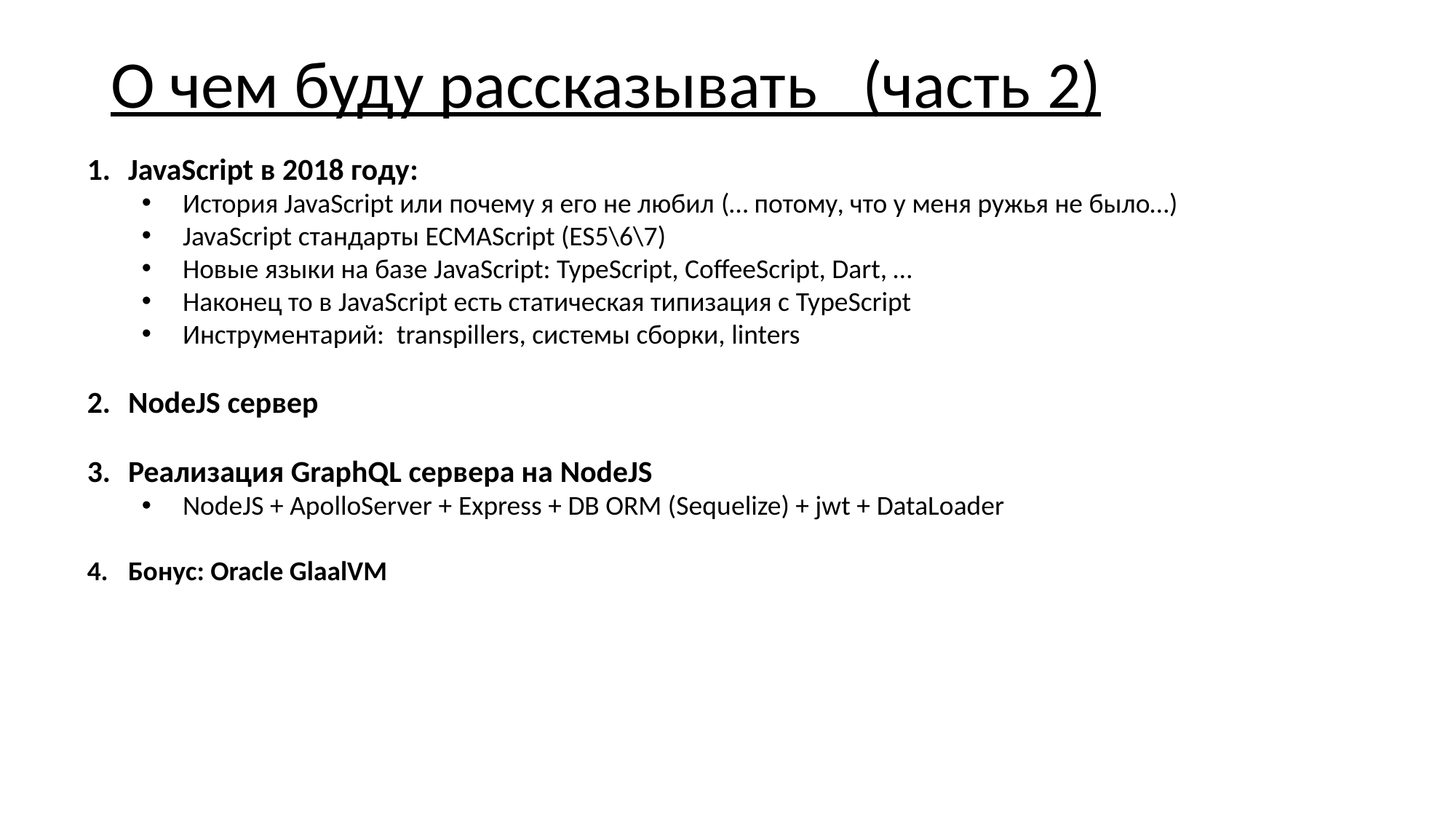

# О чем буду рассказывать   (часть 2)
JavaScript в 2018 году:
История JavaScript или почему я его не любил (… потому, что у меня ружья не было…)
JavaScript стандарты ECMAScript (ES5\6\7)
Новые языки на базе JavaScript: TypeScript, CoffeeScript, Dart, …
Наконец то в JavaScript есть статическая типизация с TypeScript
Инструментарий:  transpillers, системы сборки, linters

NodeJS сервер

Реализация GraphQL сервера на NodeJS
NodeJS + ApolloServer + Express + DB ORM (Sequelize) + jwt + DataLoader

Бонус: Oracle GlaalVM